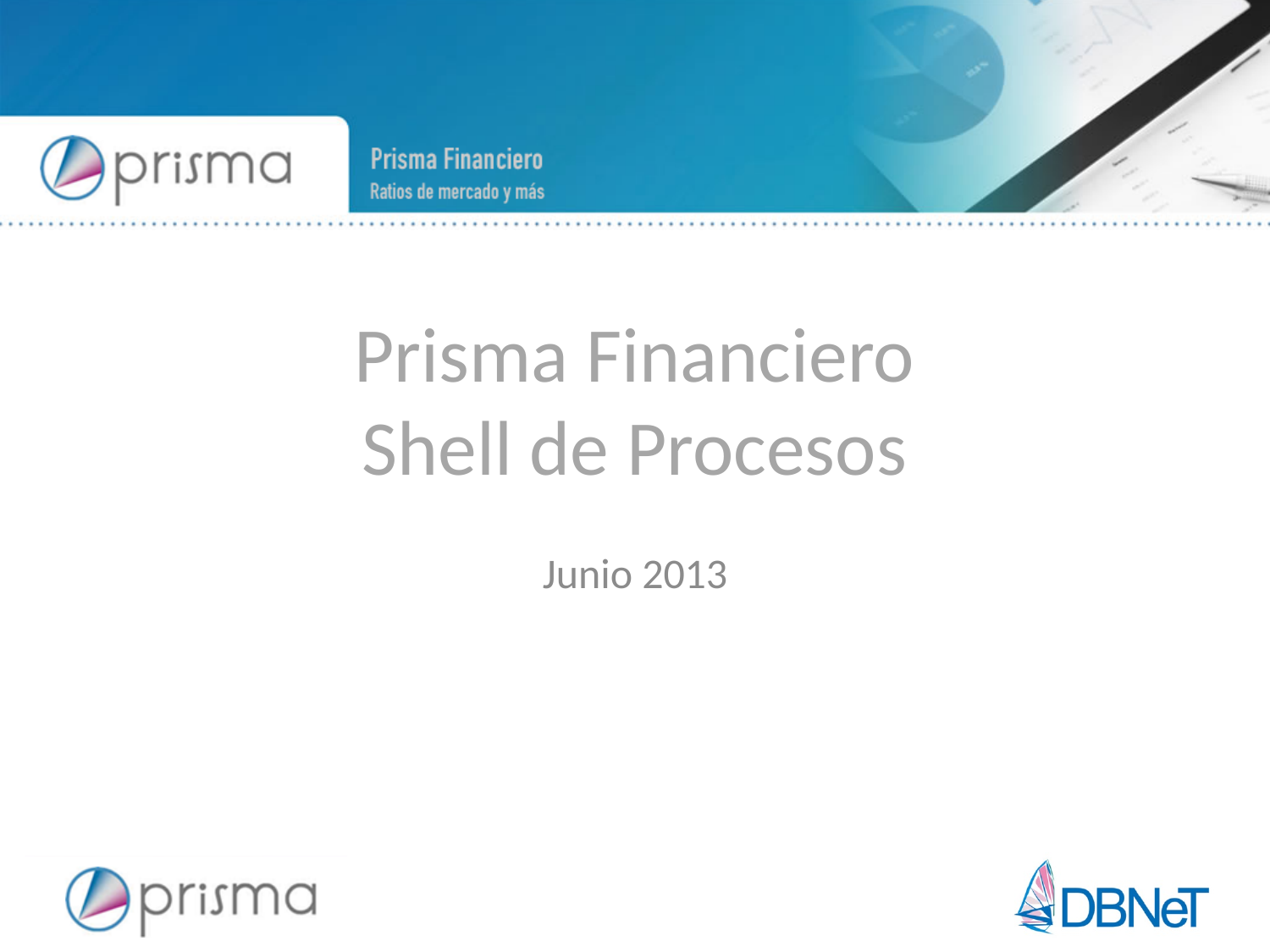

# Prisma Financiero Shell de Procesos
Junio 2013